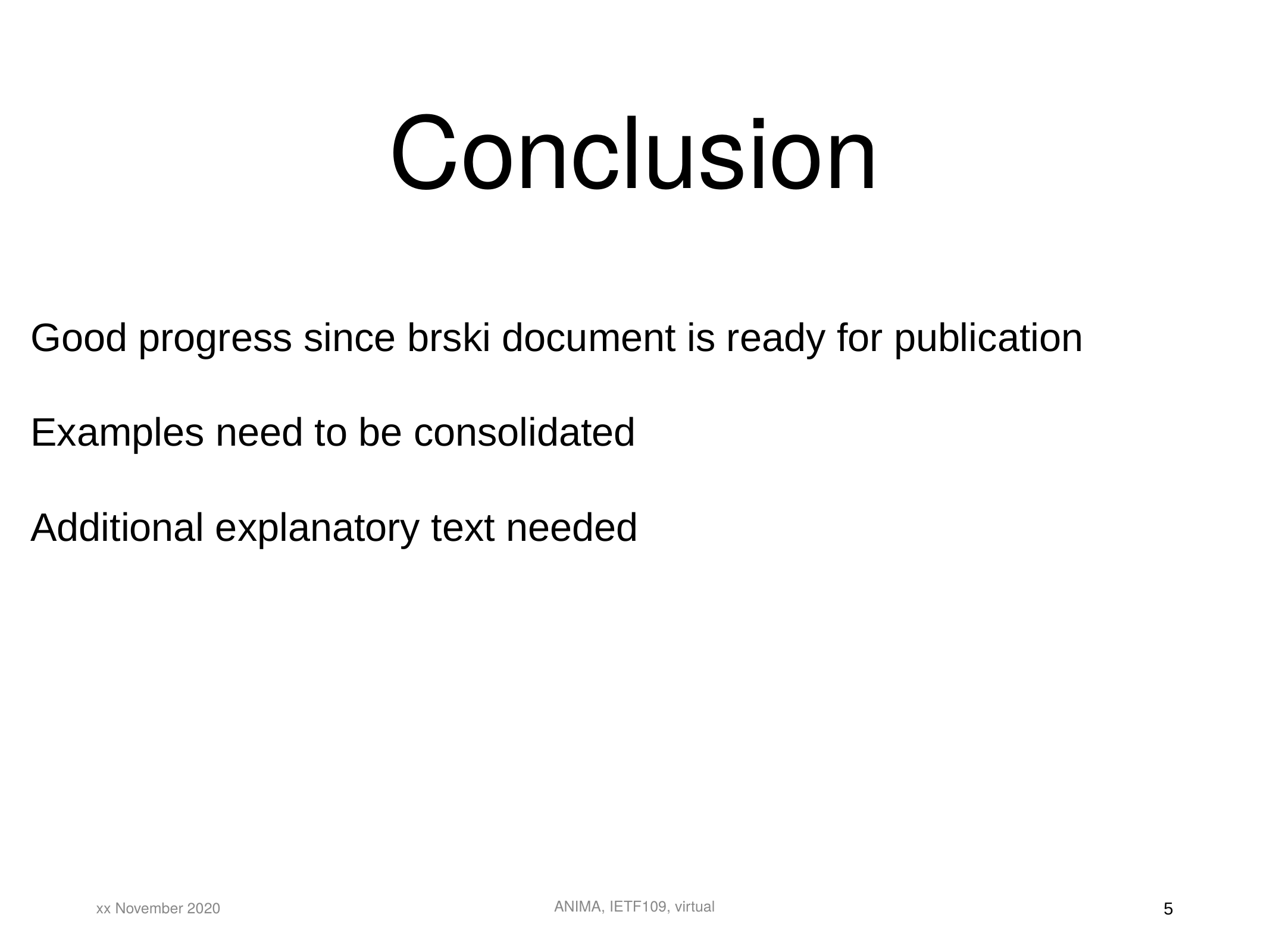

# Conclusion
Good progress since brski document is ready for publication

Examples need to be consolidated

Additional explanatory text needed

xx November 2020
ANIMA, IETF109, virtual
5